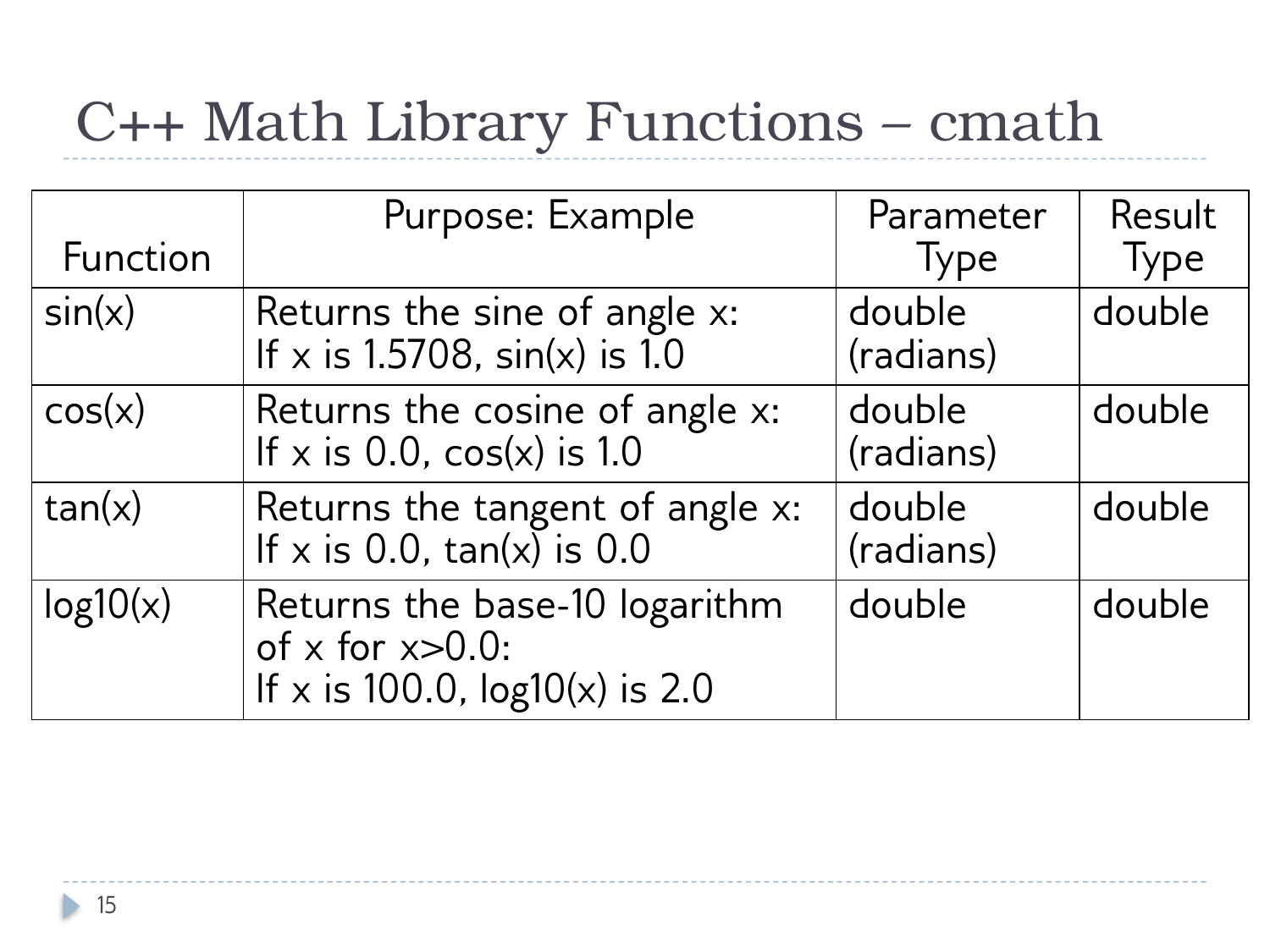

# C++ Math Library Functions – cmath

| Function | Purpose: Example | Parameter Type | Result Type |
| --- | --- | --- | --- |
| sin(x) | Returns the sine of angle x: If x is 1.5708, sin(x) is 1.0 | double (radians) | double |
| cos(x) | Returns the cosine of angle x: If x is 0.0, cos(x) is 1.0 | double (radians) | double |
| tan(x) | Returns the tangent of angle x: If x is 0.0, tan(x) is 0.0 | double (radians) | double |
| log10(x) | Returns the base-10 logarithm of x for x>0.0: If x is 100.0, log10(x) is 2.0 | double | double |
15